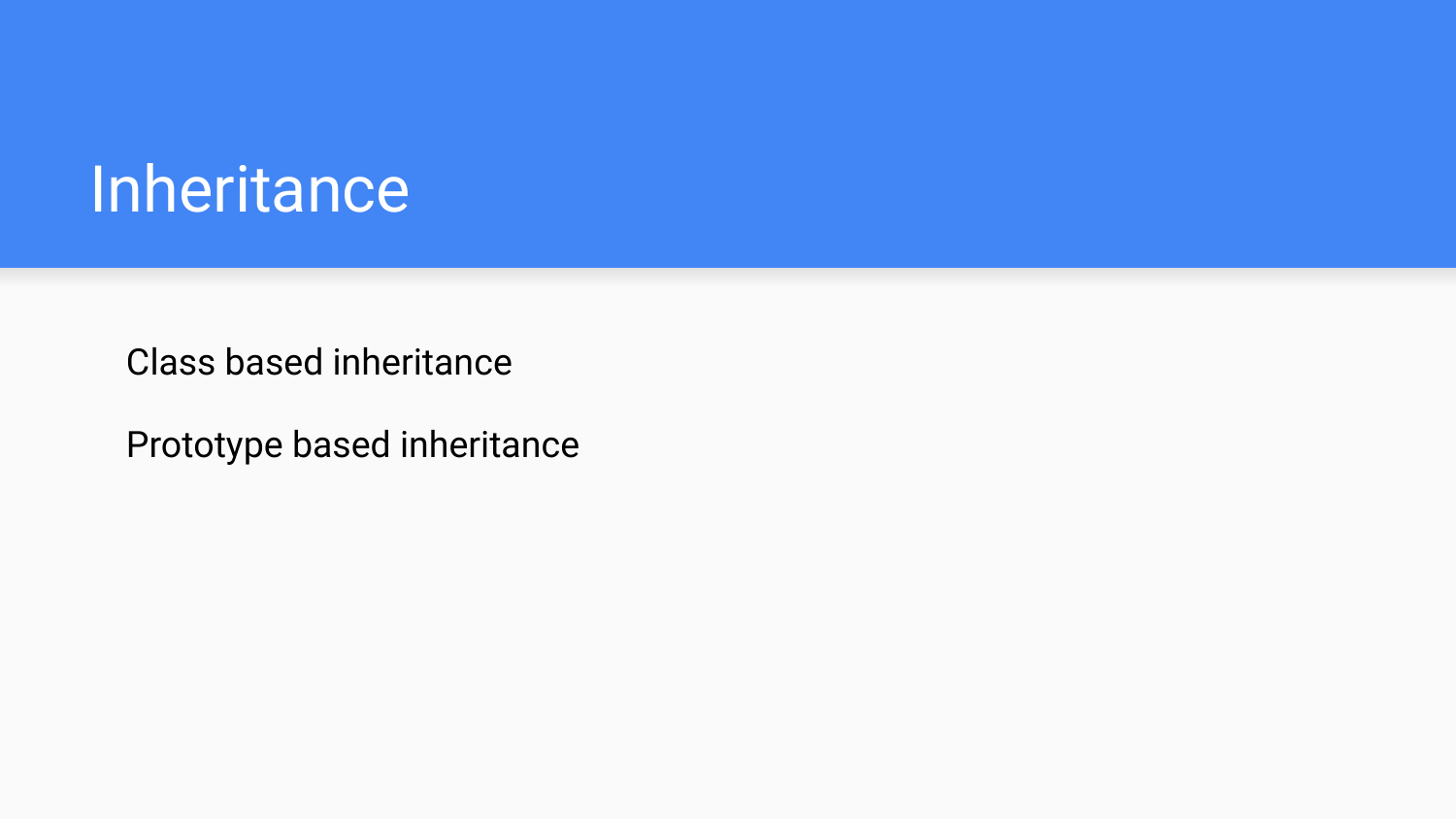

# Inheritance
Class based inheritance
Prototype based inheritance